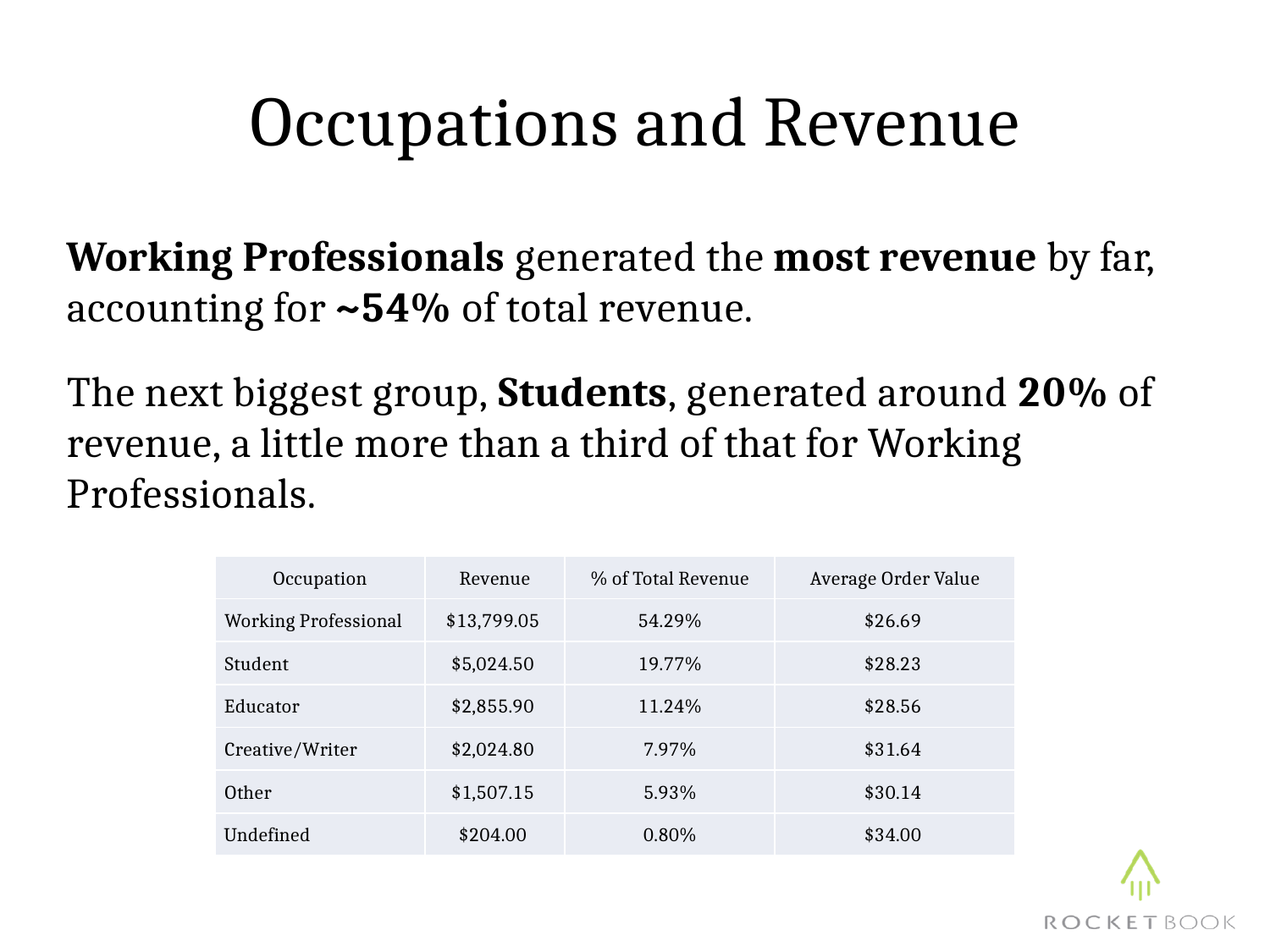

# Occupations and Revenue
Working Professionals generated the most revenue by far, accounting for ~54% of total revenue.

The next biggest group, Students, generated around 20% of revenue, a little more than a third of that for Working Professionals.
| Occupation | Revenue | % of Total Revenue | Average Order Value |
| --- | --- | --- | --- |
| Working Professional | $13,799.05 | 54.29% | $26.69 |
| Student | $5,024.50 | 19.77% | $28.23 |
| Educator | $2,855.90 | 11.24% | $28.56 |
| Creative/Writer | $2,024.80 | 7.97% | $31.64 |
| Other | $1,507.15 | 5.93% | $30.14 |
| Undefined | $204.00 | 0.80% | $34.00 |